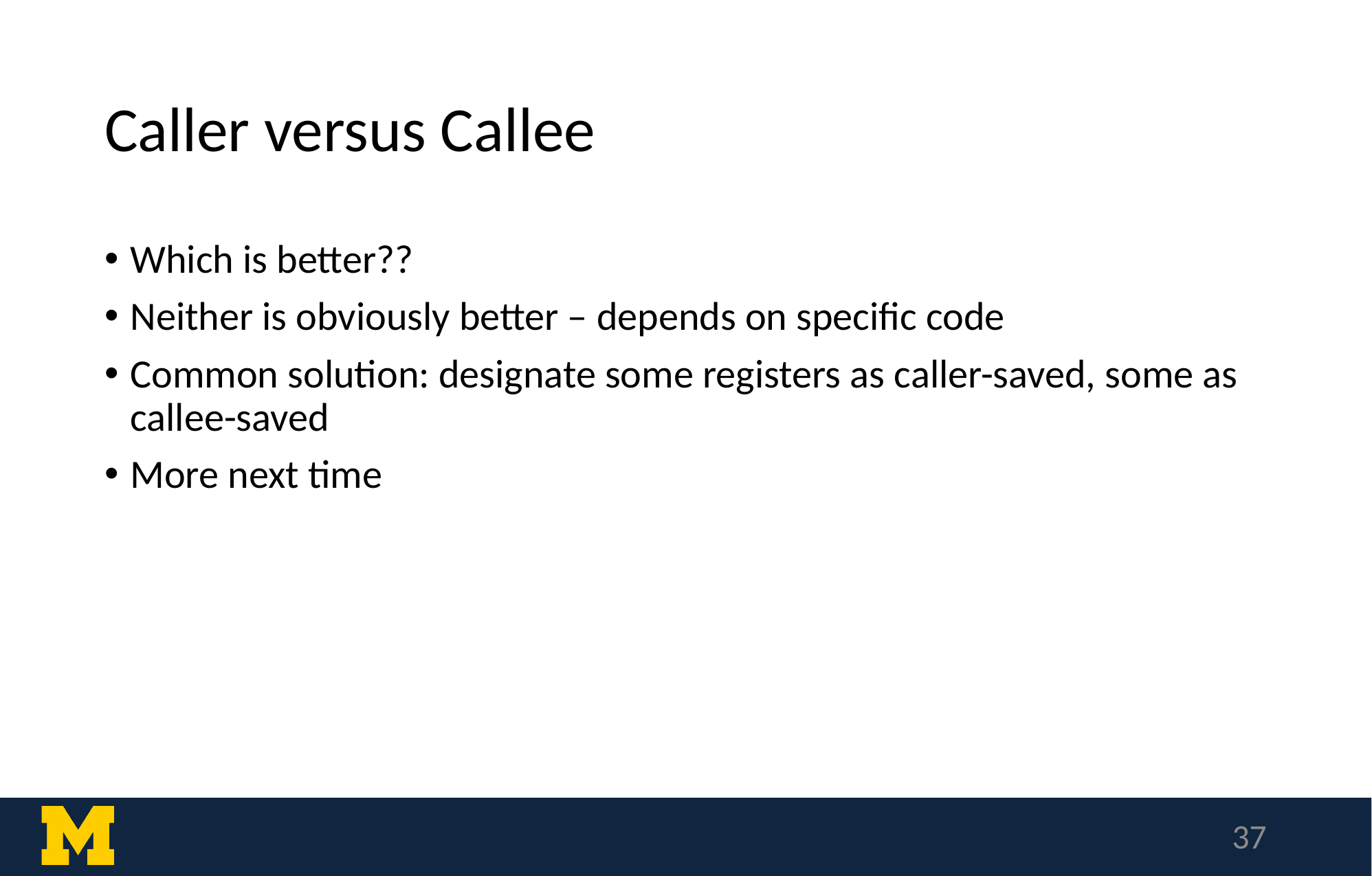

# Caller versus Callee
Which is better??
Neither is obviously better – depends on specific code
Common solution: designate some registers as caller-saved, some as callee-saved
More next time

37